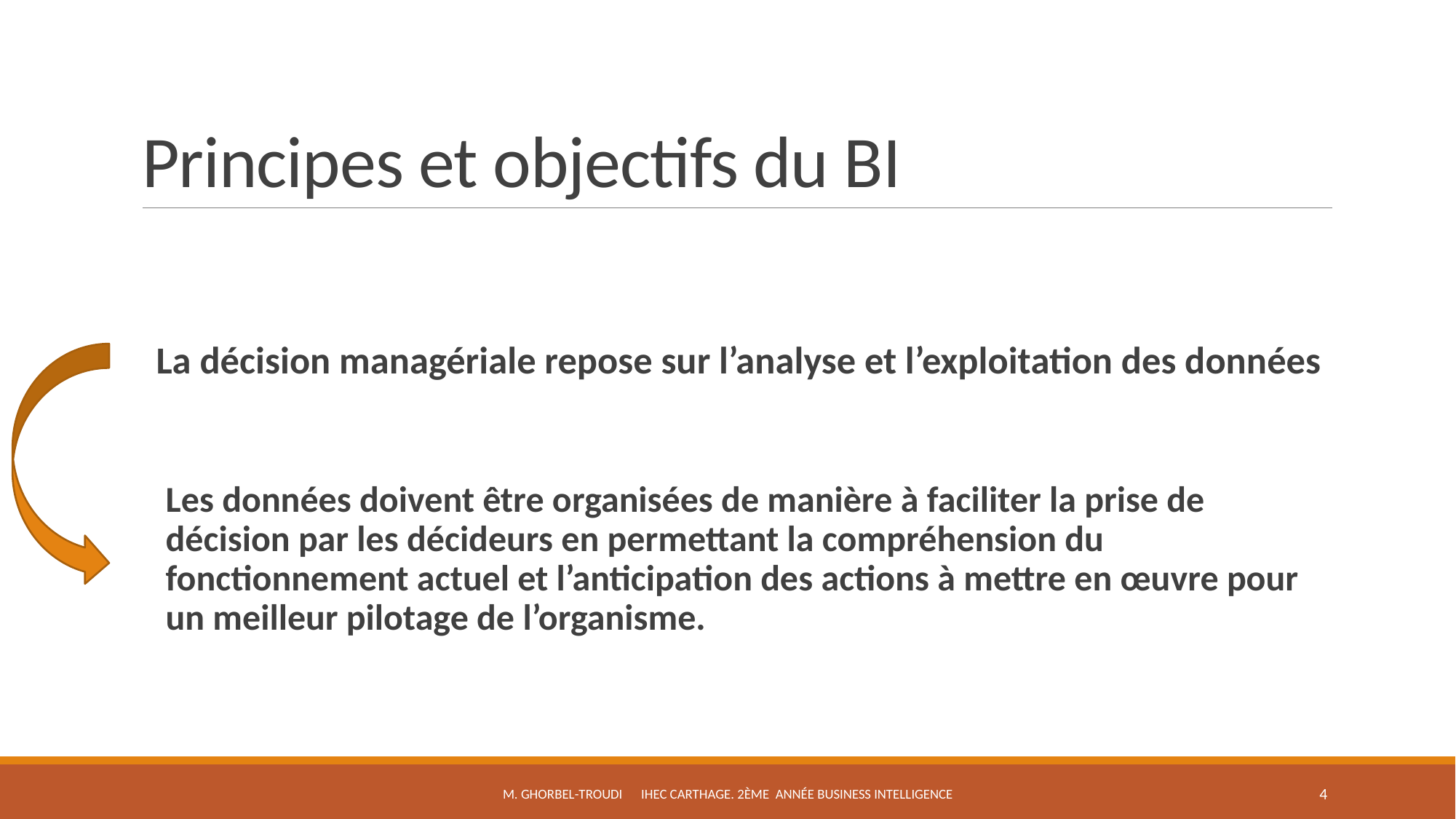

# Principes et objectifs du BI

La décision managériale repose sur l’analyse et l’exploitation des données

Les données doivent être organisées de manière à faciliter la prise de décision par les décideurs en permettant la compréhension du fonctionnement actuel et l’anticipation des actions à mettre en œuvre pour un meilleur pilotage de l’organisme.
M. Ghorbel-troudi      IHEC Carthage. 2ème  Année Business Intelligence
4